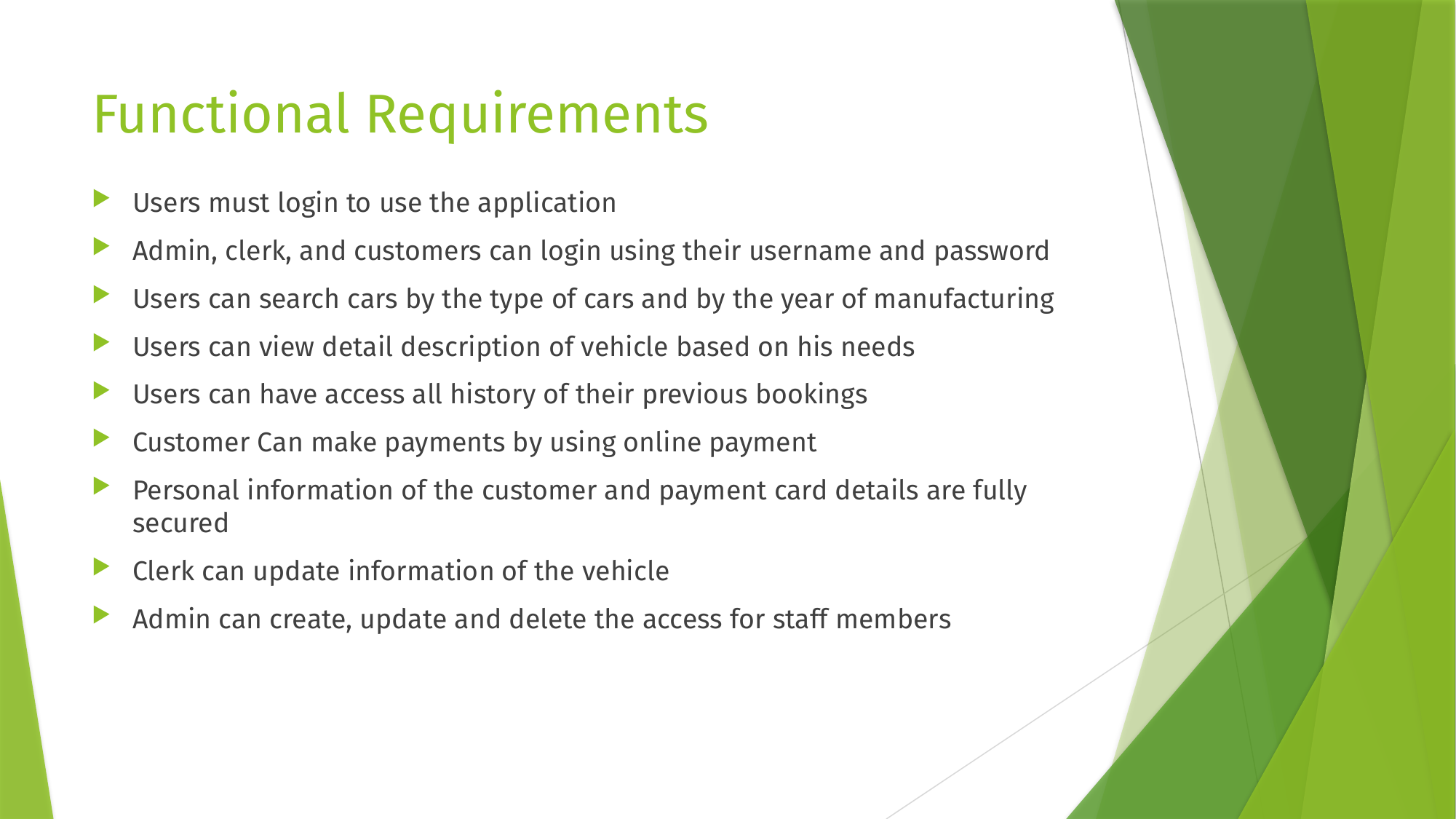

# Functional Requirements
Users must login to use the application
Admin, clerk, and customers can login using their username and password
Users can search cars by the type of cars and by the year of manufacturing
Users can view detail description of vehicle based on his needs
Users can have access all history of their previous bookings
Customer Can make payments by using online payment
Personal information of the customer and payment card details are fully secured
Clerk can update information of the vehicle
Admin can create, update and delete the access for staff members